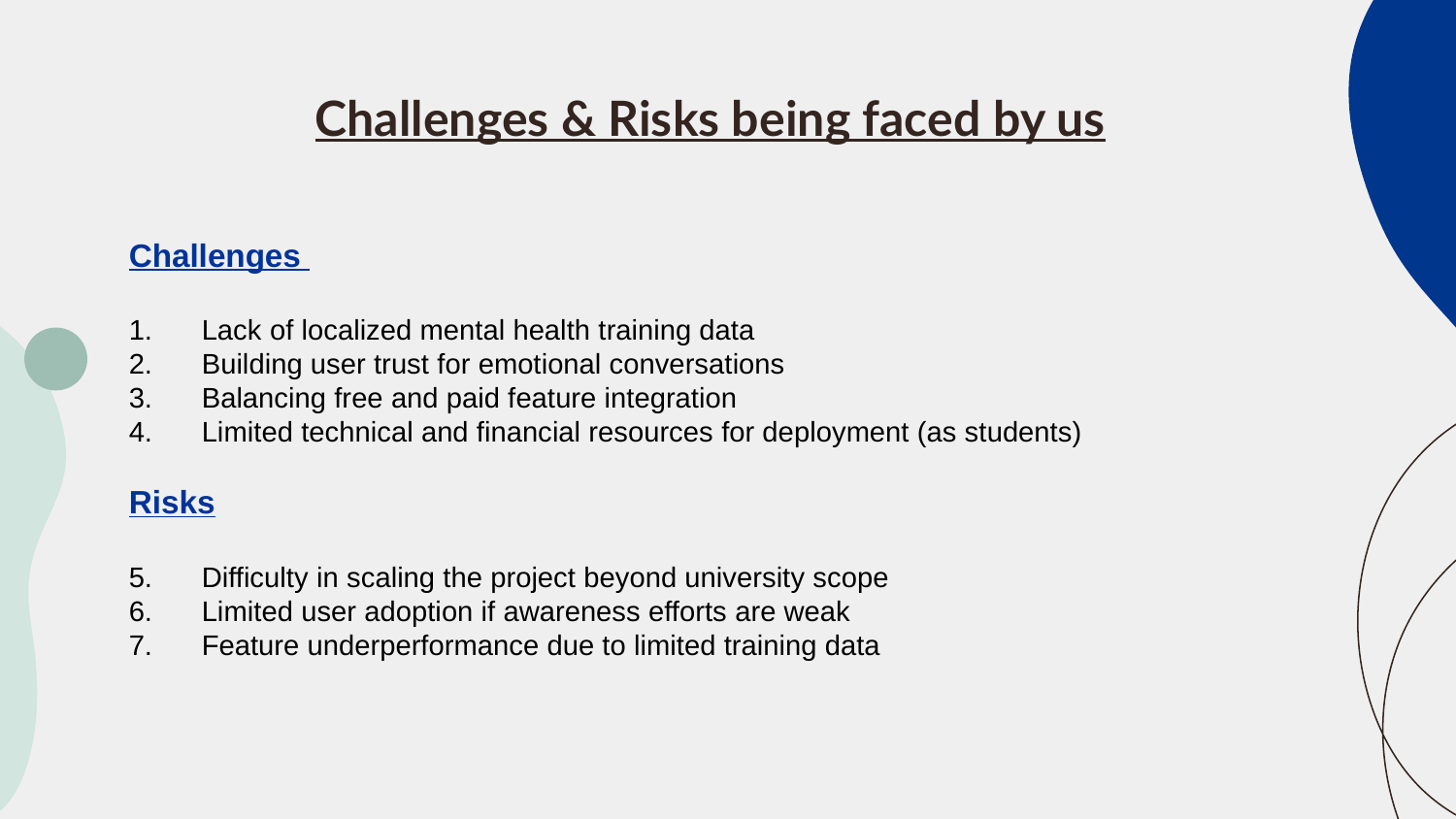

# Challenges & Risks being faced by us
Challenges

Lack of localized mental health training data
Building user trust for emotional conversations
Balancing free and paid feature integration
Limited technical and financial resources for deployment (as students)

Risks

Difficulty in scaling the project beyond university scope
Limited user adoption if awareness efforts are weak
Feature underperformance due to limited training data